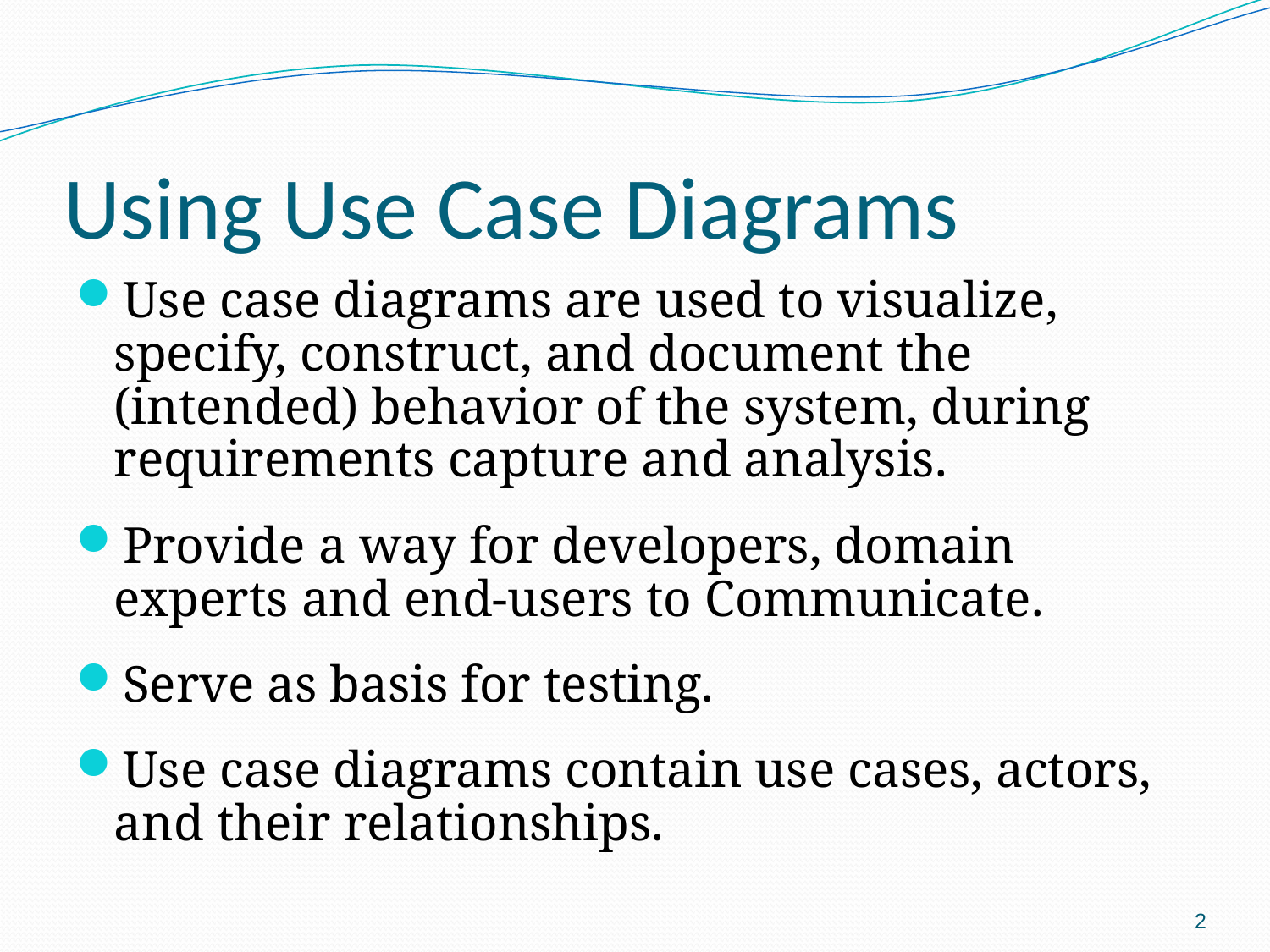

# Using Use Case Diagrams
Use case diagrams are used to visualize, specify, construct, and document the (intended) behavior of the system, during requirements capture and analysis.

Provide a way for developers, domain experts and end-users to Communicate.

Serve as basis for testing.

Use case diagrams contain use cases, actors, and their relationships.
2